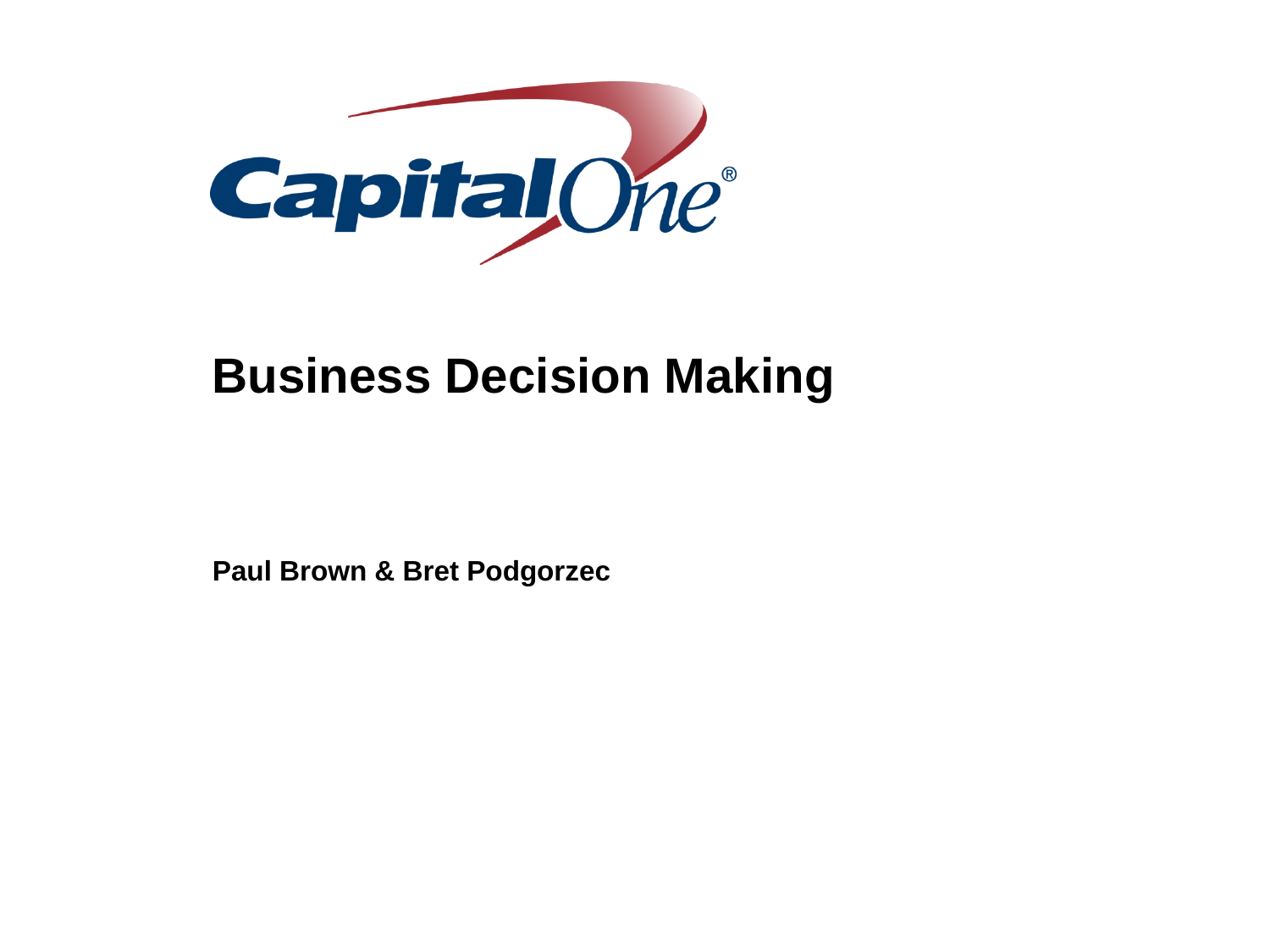

# Business Decision Making
Paul Brown & Bret Podgorzec